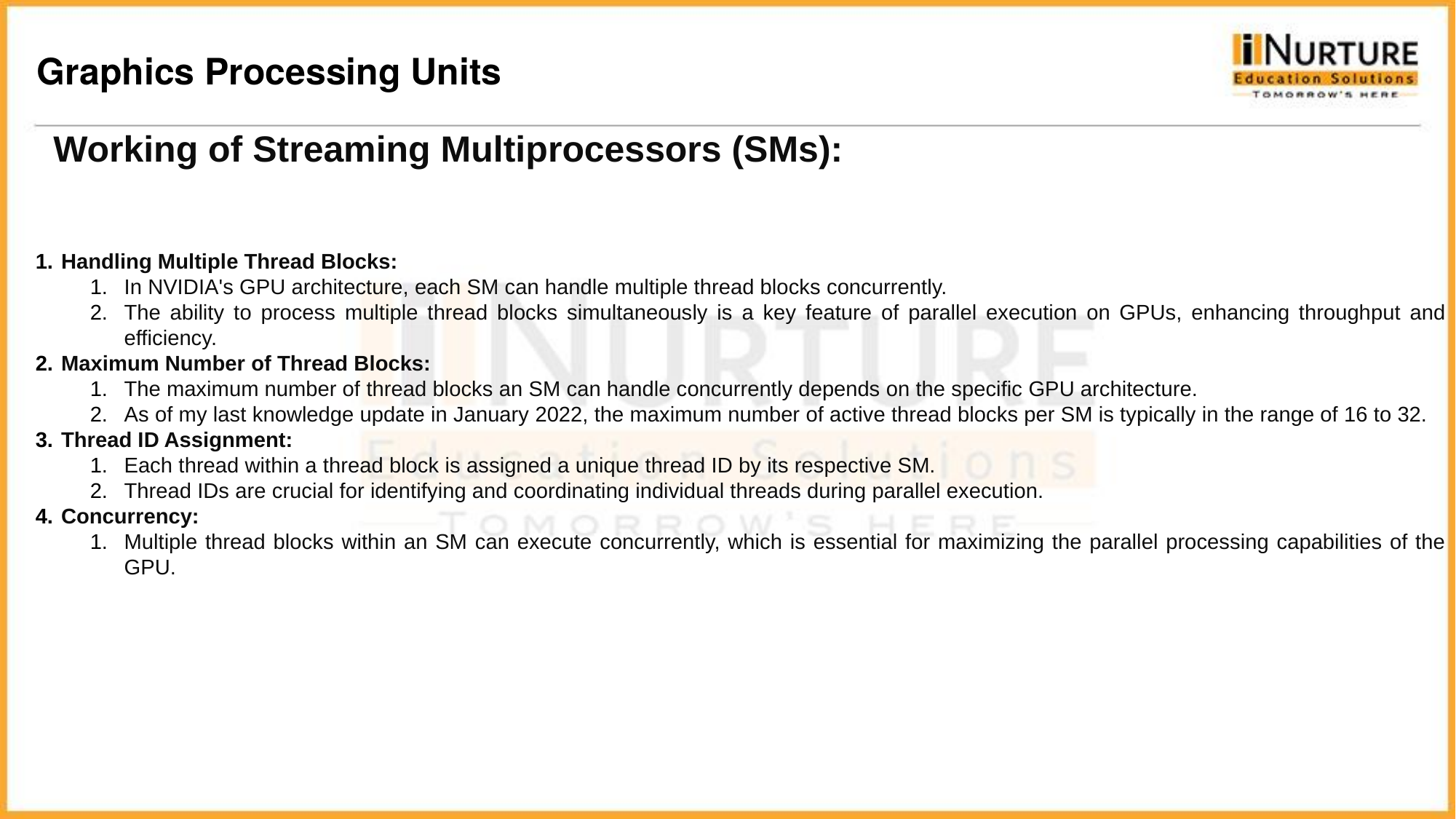

Graphics Processing Units
Working of Streaming Multiprocessors (SMs):

Handling Multiple Thread Blocks:
In NVIDIA's GPU architecture, each SM can handle multiple thread blocks concurrently.
The ability to process multiple thread blocks simultaneously is a key feature of parallel execution on GPUs, enhancing throughput and efficiency.
Maximum Number of Thread Blocks:
The maximum number of thread blocks an SM can handle concurrently depends on the specific GPU architecture.
As of my last knowledge update in January 2022, the maximum number of active thread blocks per SM is typically in the range of 16 to 32.
Thread ID Assignment:
Each thread within a thread block is assigned a unique thread ID by its respective SM.
Thread IDs are crucial for identifying and coordinating individual threads during parallel execution.
Concurrency:
Multiple thread blocks within an SM can execute concurrently, which is essential for maximizing the parallel processing capabilities of the GPU.